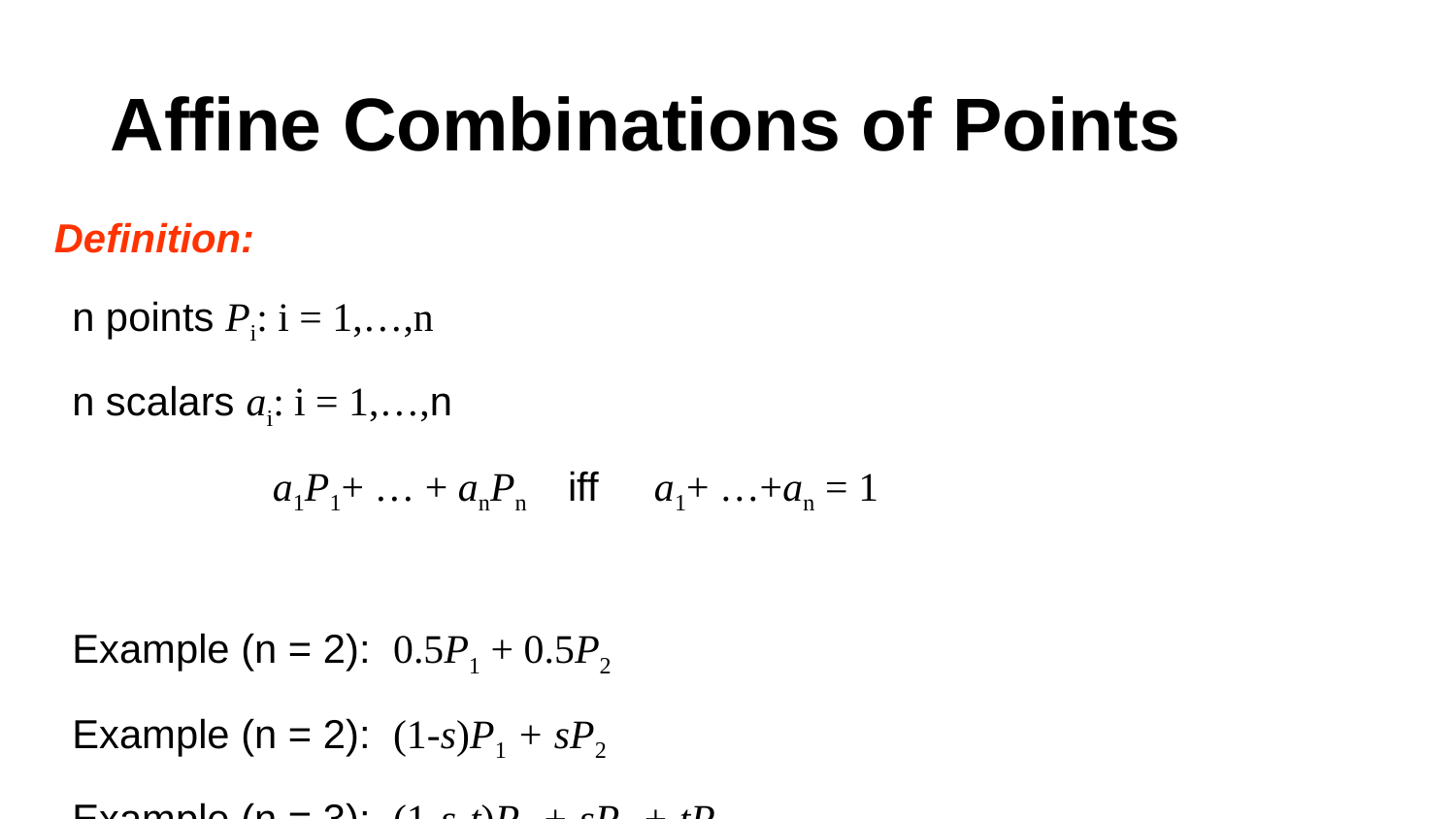

# Affine Combinations of Points
Definition:
n points Pi: i = 1,…,n
n scalars ai: i = 1,…,n
		a1P1+ … + anPn    iff     a1+ …+an = 1

Example (n = 2):  0.5P1 + 0.5P2
Example (n = 2):  (1-s)P1 + sP2
Example (n = 3):  (1-s-t)P1 + sP2 + tP3